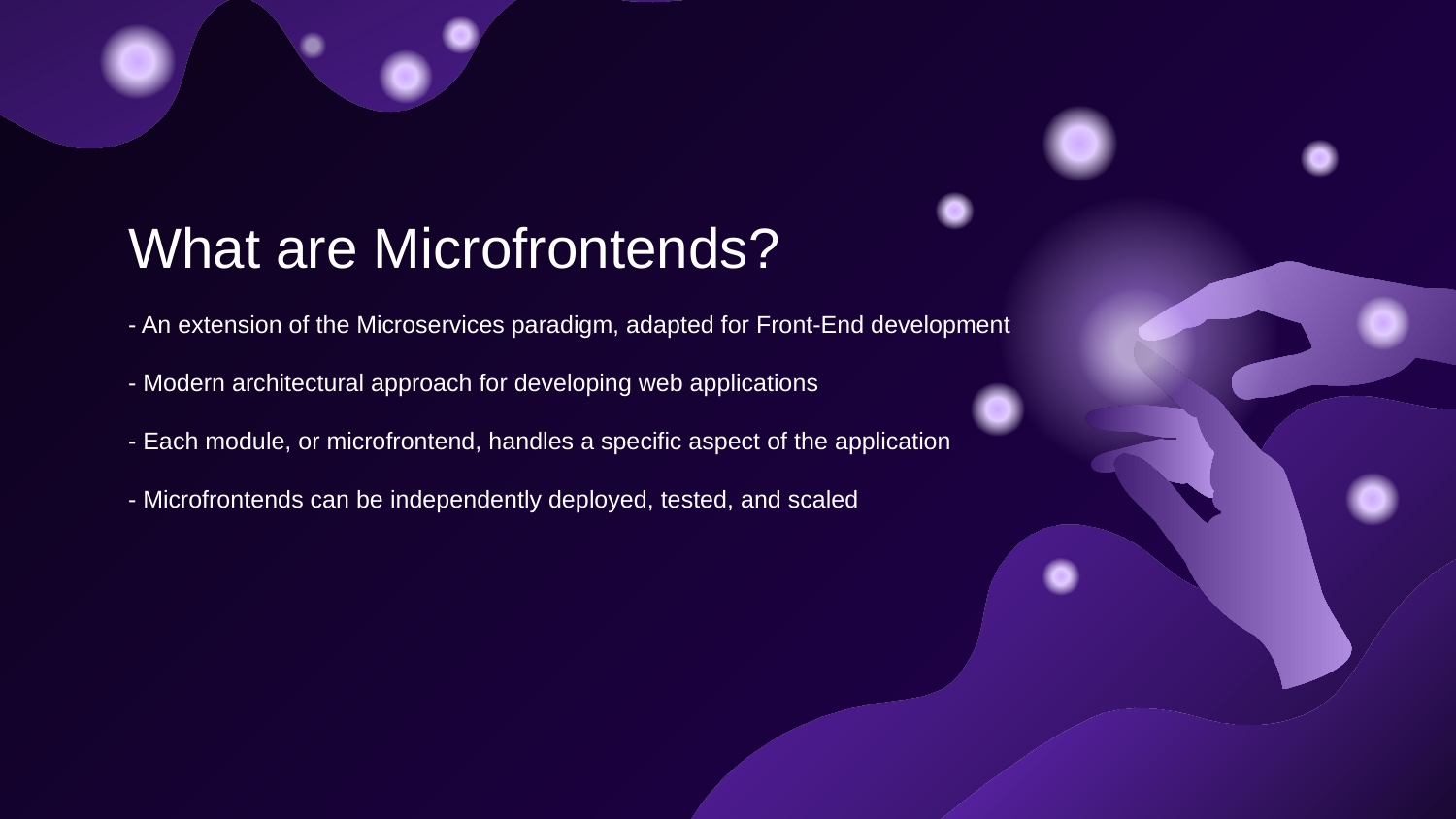

# What are Microfrontends?
- An extension of the Microservices paradigm, adapted for Front-End development

- Modern architectural approach for developing web applications

- Each module, or microfrontend, handles a specific aspect of the application

- Microfrontends can be independently deployed, tested, and scaled